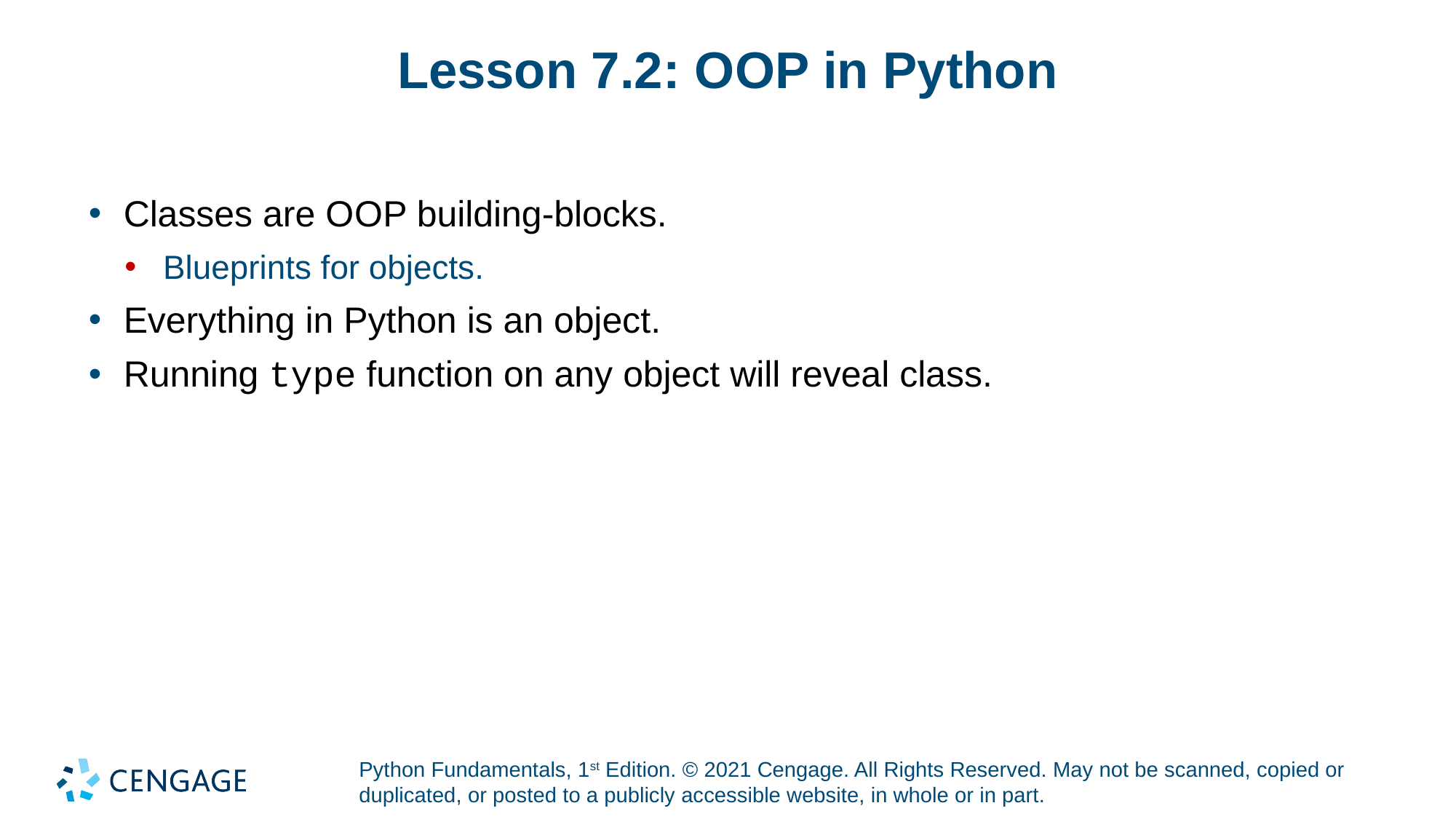

# Lesson 7.2: O O P in Python
Classes are O O P building-blocks.
Blueprints for objects.
Everything in Python is an object.
Running type function on any object will reveal class.